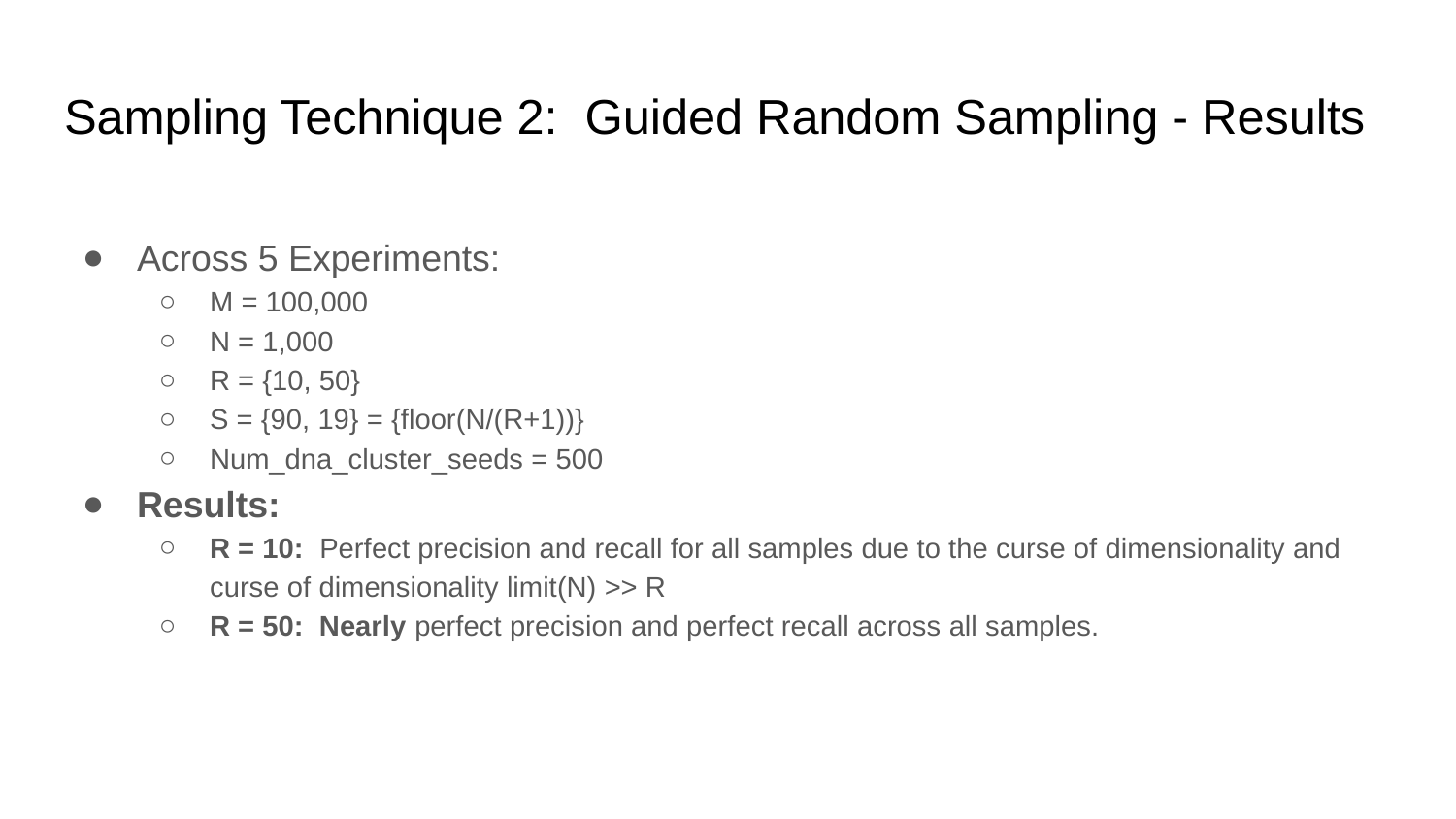

# Sampling Technique 2:  Guided Random Sampling - Results
Across 5 Experiments:
M = 100,000
N = 1,000
R = {10, 50}
S = {90, 19} = {floor(N/(R+1))}
Num_dna_cluster_seeds = 500
Results:
R = 10:  Perfect precision and recall for all samples due to the curse of dimensionality and curse of dimensionality limit(N) >> R
R = 50:  Nearly perfect precision and perfect recall across all samples.